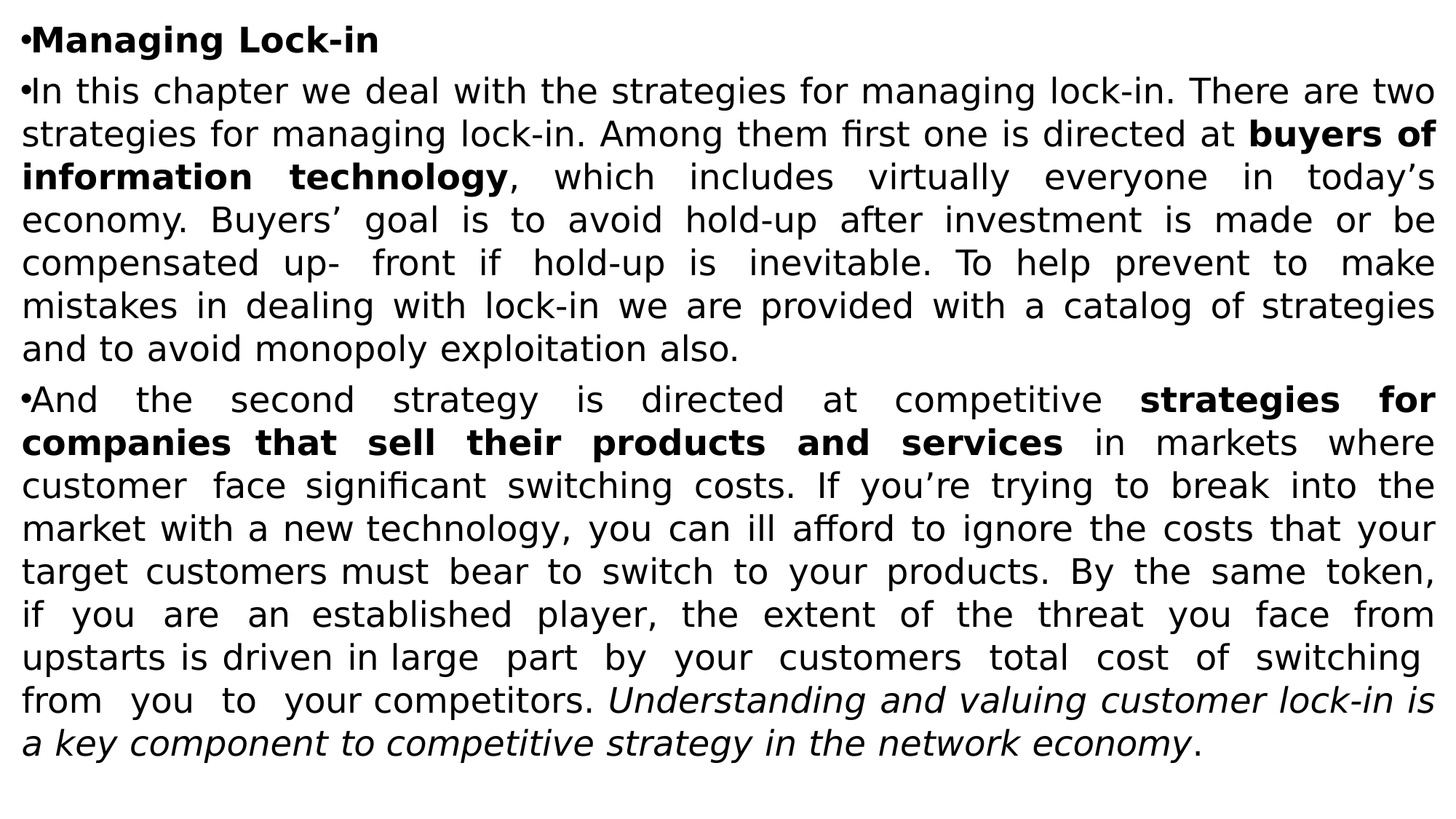

Managing Lock-in
In this chapter we deal with the strategies for managing lock-in. There are two strategies for managing lock-in. Among them first one is directed at buyers of information  technology,  which  includes  virtually  everyone  in  today’s economy. Buyers’ goal is to avoid hold-up after investment is made or be compensated up-  front if  hold-up is  inevitable. To help prevent to  make mistakes in dealing with lock-in we are provided with a catalog of strategies and to avoid monopoly exploitation also.
And the second strategy is directed at competitive strategies for companies that sell their products and services in markets where customer face significant switching costs. If you’re trying to break into the market with a new technology, you can ill afford to ignore the costs that your target customers must bear to switch to your products. By the same token, if you are an established player, the extent of the threat you face from upstarts is driven in large  part  by  your  customers  total  cost  of  switching  from  you  to  your competitors. Understanding and valuing customer lock-in is a key component to competitive strategy in the network economy.